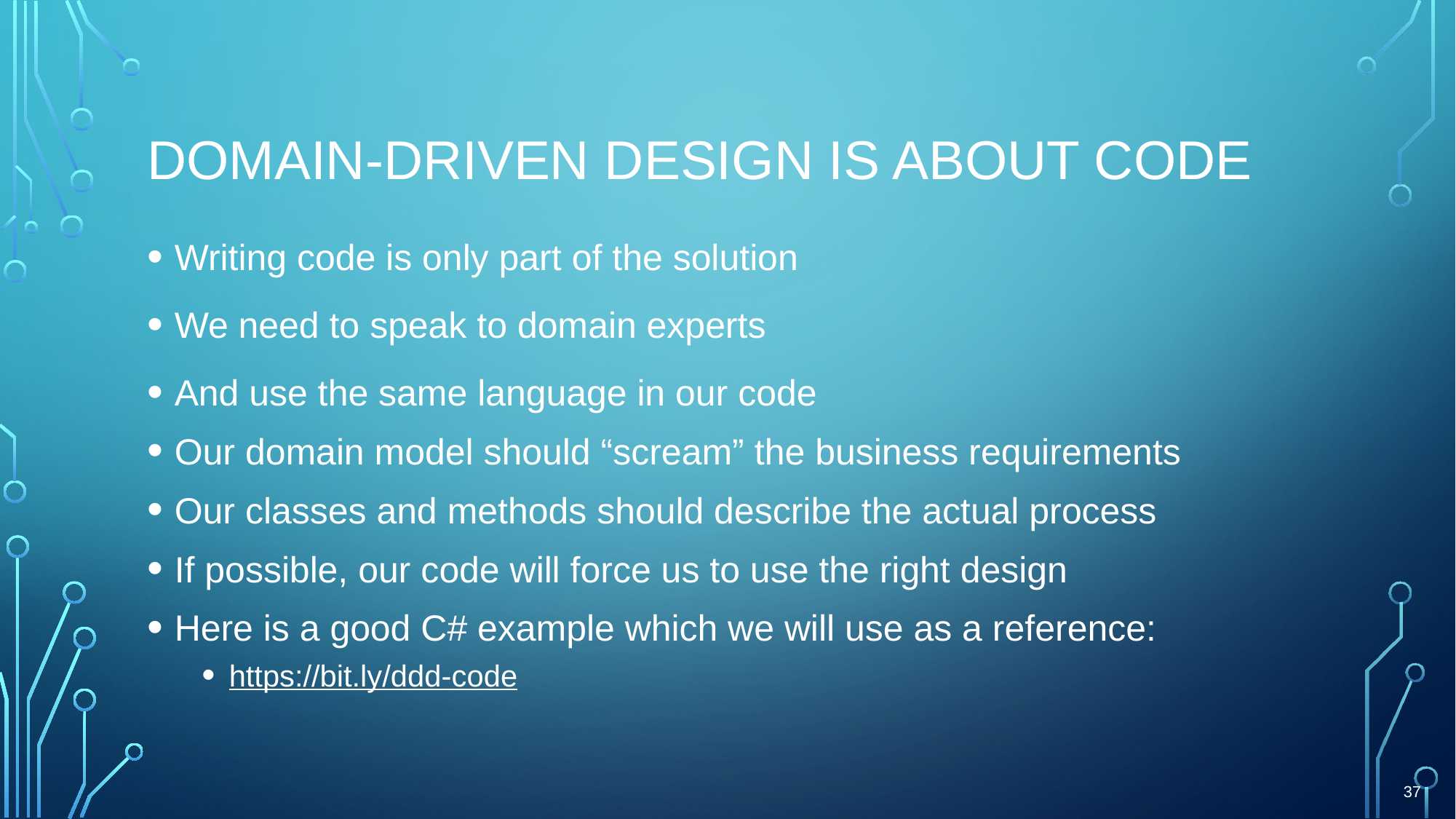

# Domain-driven design is about code
Writing code is only part of the solution
We need to speak to domain experts
And use the same language in our code
Our domain model should “scream” the business requirements
Our classes and methods should describe the actual process
If possible, our code will force us to use the right design
Here is a good C# example which we will use as a reference:
https://bit.ly/ddd-code
37